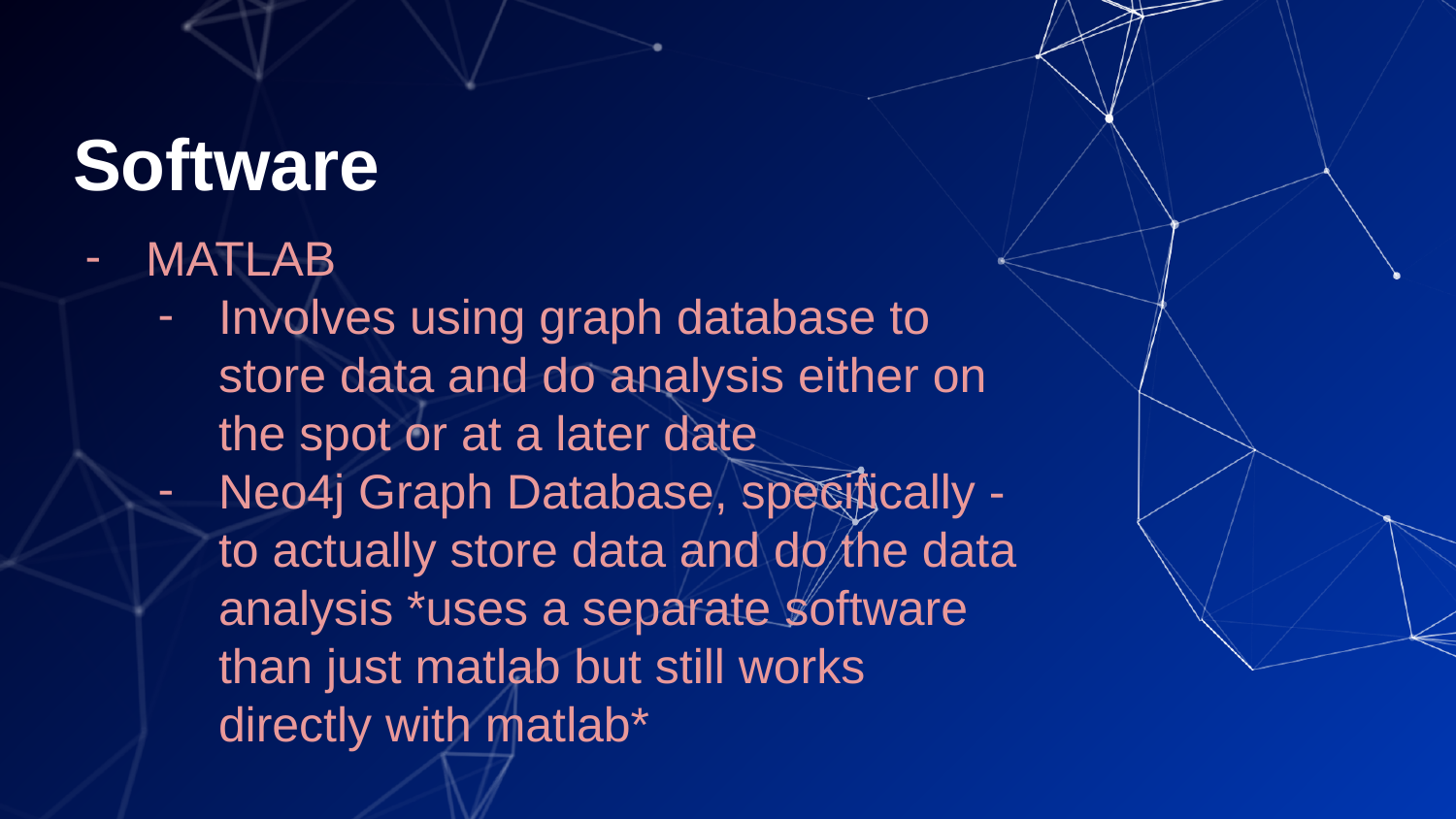

# Software
MATLAB
Involves using graph database to store data and do analysis either on the spot or at a later date
Neo4j Graph Database, specifically - to actually store data and do the data analysis *uses a separate software than just matlab but still works directly with matlab*